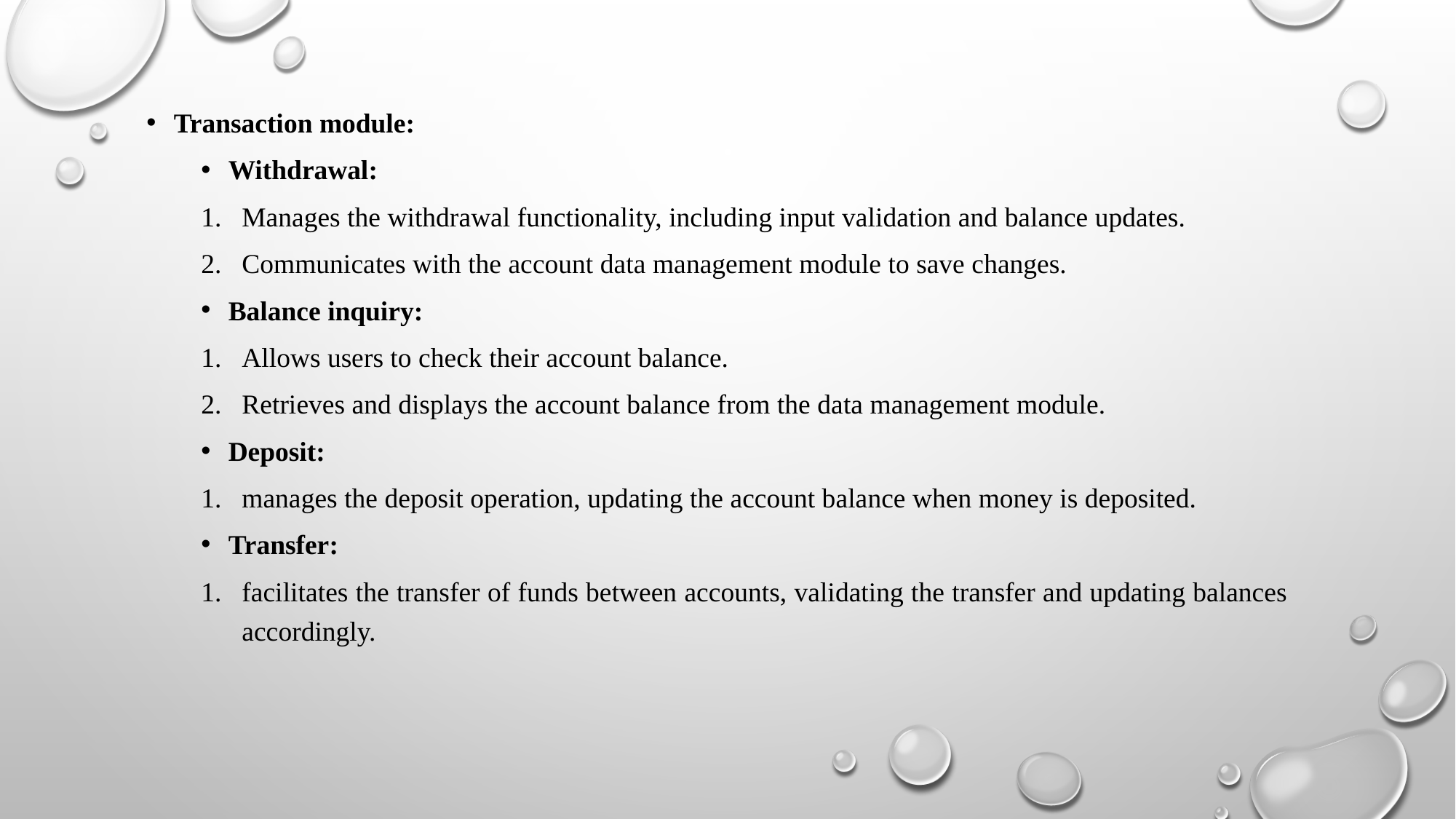

#
Transaction module:
Withdrawal:
Manages the withdrawal functionality, including input validation and balance updates.
Communicates with the account data management module to save changes.
Balance inquiry:
Allows users to check their account balance.
Retrieves and displays the account balance from the data management module.
Deposit:
manages the deposit operation, updating the account balance when money is deposited.
Transfer:
facilitates the transfer of funds between accounts, validating the transfer and updating balances accordingly.